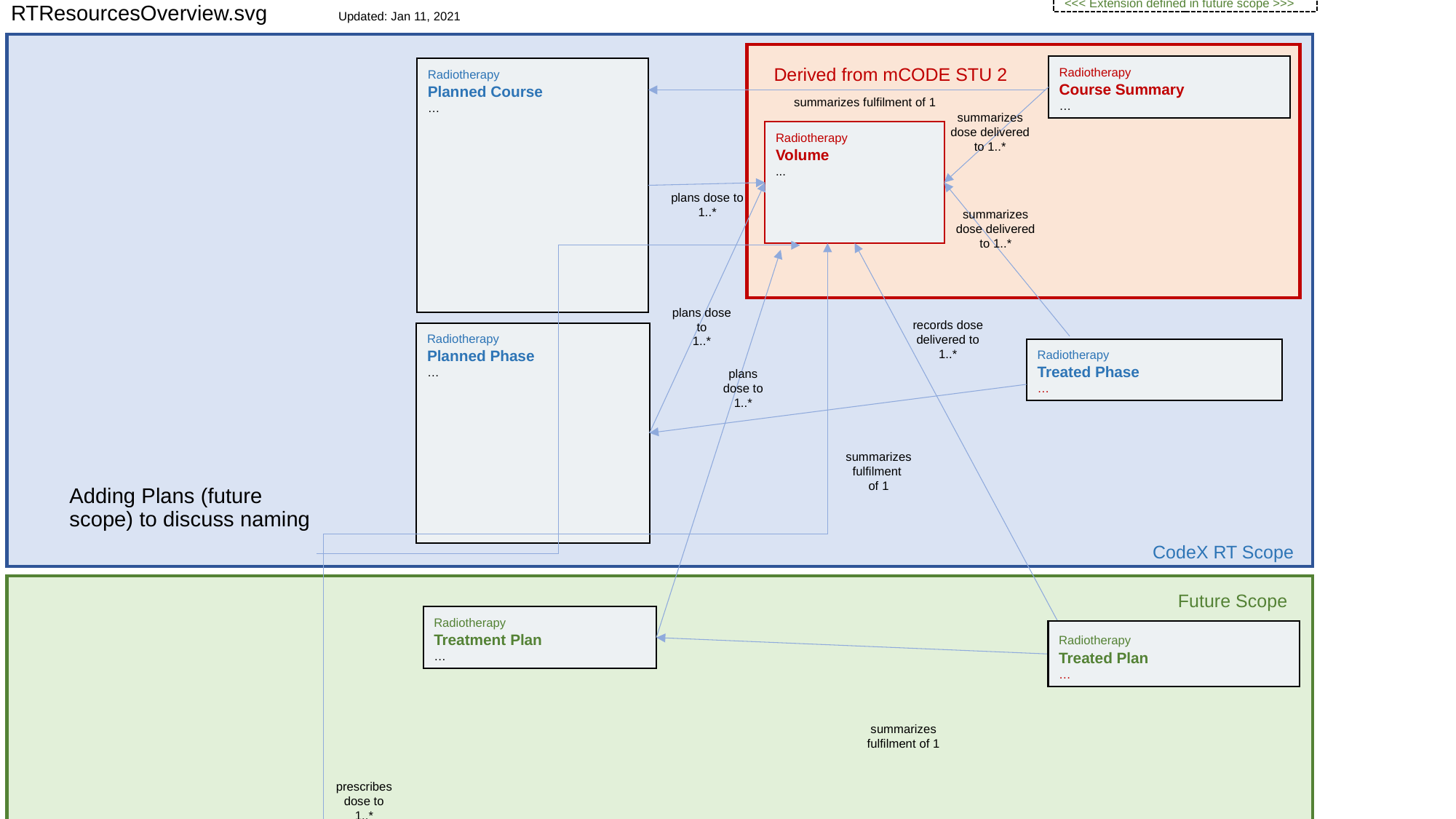

Legend

Standard FHIR Elements
< Extension defined in mCODE >
<< Extension defined in CodeX RT >>
<<< Extension defined in future scope >>>
RTResourcesOverview.svg	Updated: Jan 11, 2021

Derived from mCODE STU 2
Radiotherapy
Course Summary
…
Radiotherapy
Planned Course
…
summarizes fulfilment of 1
summarizes dose delivered to 1..*
Radiotherapy
Volume
...
plans dose to
1..*
summarizes dose delivered to 1..*
plans dose to
1..*
records dose delivered to
1..*
Radiotherapy
Planned Phase
…
Radiotherapy
Treated Phase
…
plans
dose to
1..*
summarizes fulfilment
of 1
Adding Plans (future scope) to discuss naming
CodeX RT Scope
Future Scope

Radiotherapy
Treatment Plan
…
Radiotherapy
Treated Plan
…
summarizes fulfilment of 1
prescribes dose to
1..*